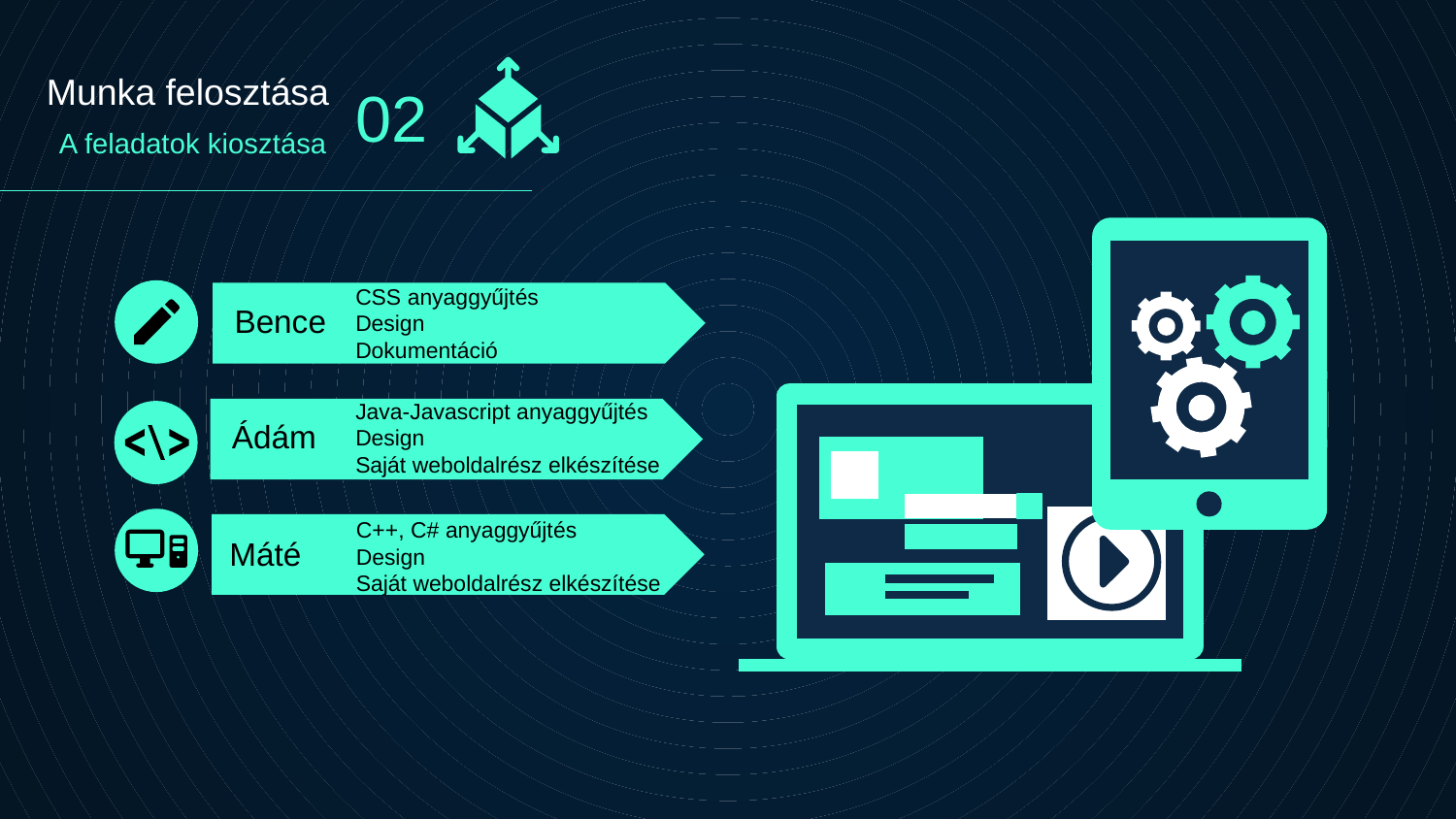

Munka felosztása

02
04
01
A munka folyamata
A csapat
A munkafolyamatok haladása
A feladatok kiosztása
Információk a csapatról

CSS anyaggyűjtés
Design
Dokumentáció

# Bence

05
A munka befejezése
Java-Javascript anyaggyűjtés
Design
Saját weboldalrész elkészítése

Ádám

A projekt elkészült

C++, C# anyaggyűjtés
Design
Saját weboldalrész elkészítése

Máté

06
Összegzés
Csapatmunka összegzése, projekt állapota
03
Célunk
A csapat célja a projektmunka során